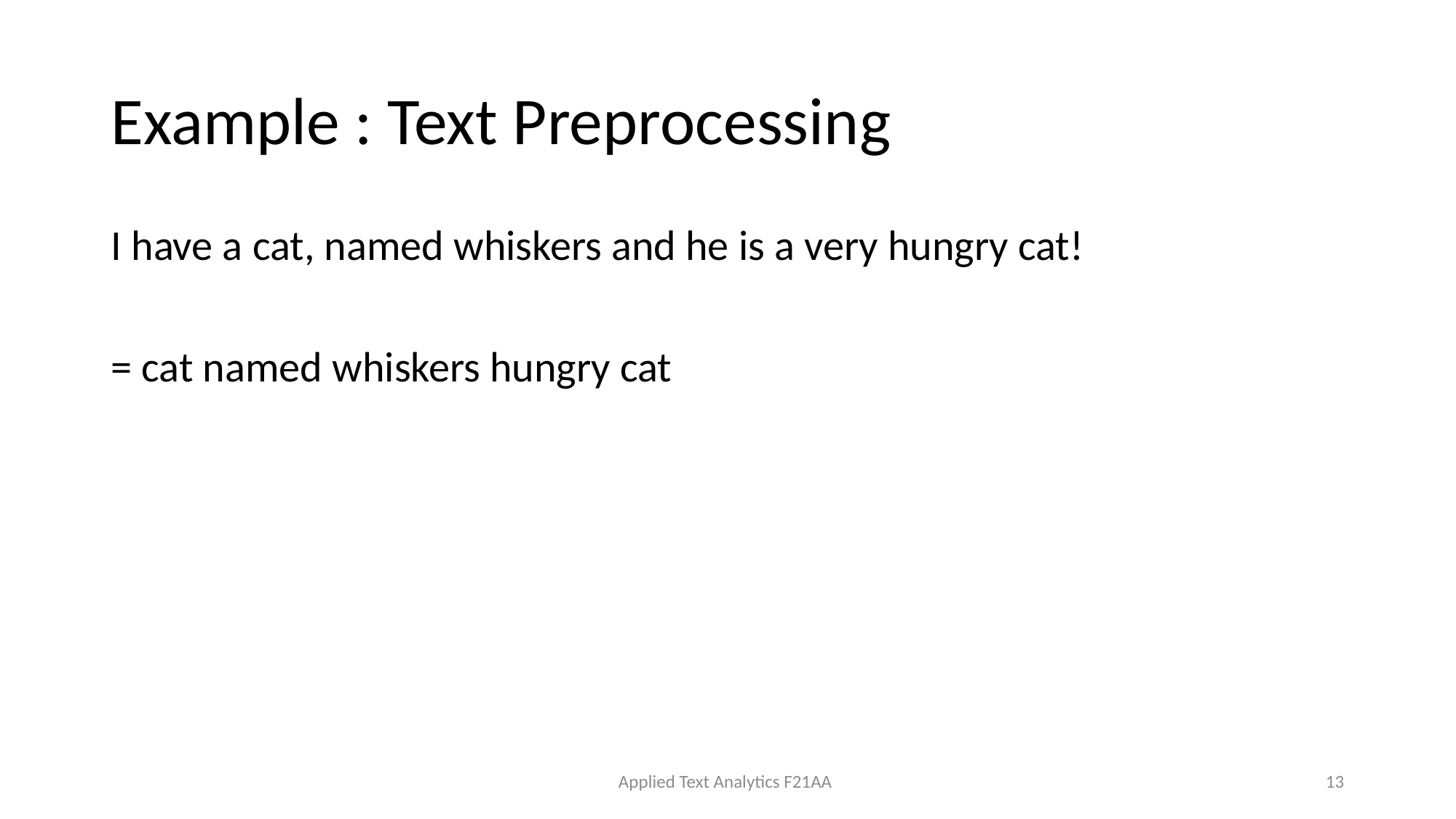

# Example : Text Preprocessing
I have a cat, named whiskers and he is a very hungry cat!

= cat named whiskers hungry cat
Applied Text Analytics F21AA
13